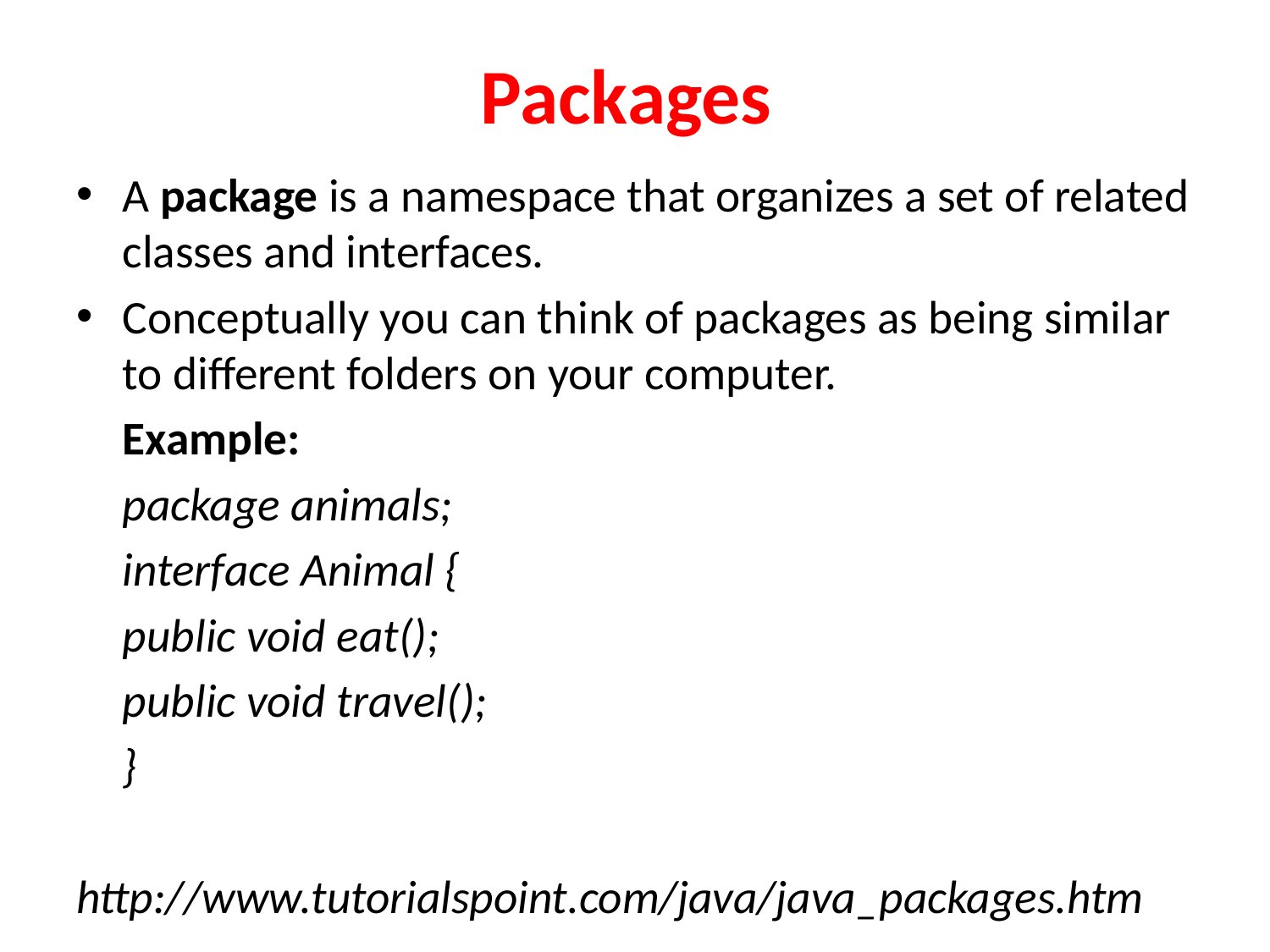

# Packages
A package is a namespace that organizes a set of related classes and interfaces.
Conceptually you can think of packages as being similar to different folders on your computer.
	Example:
	package animals;
	interface Animal {
		public void eat();
		public void travel();
	}

http://www.tutorialspoint.com/java/java_packages.htm